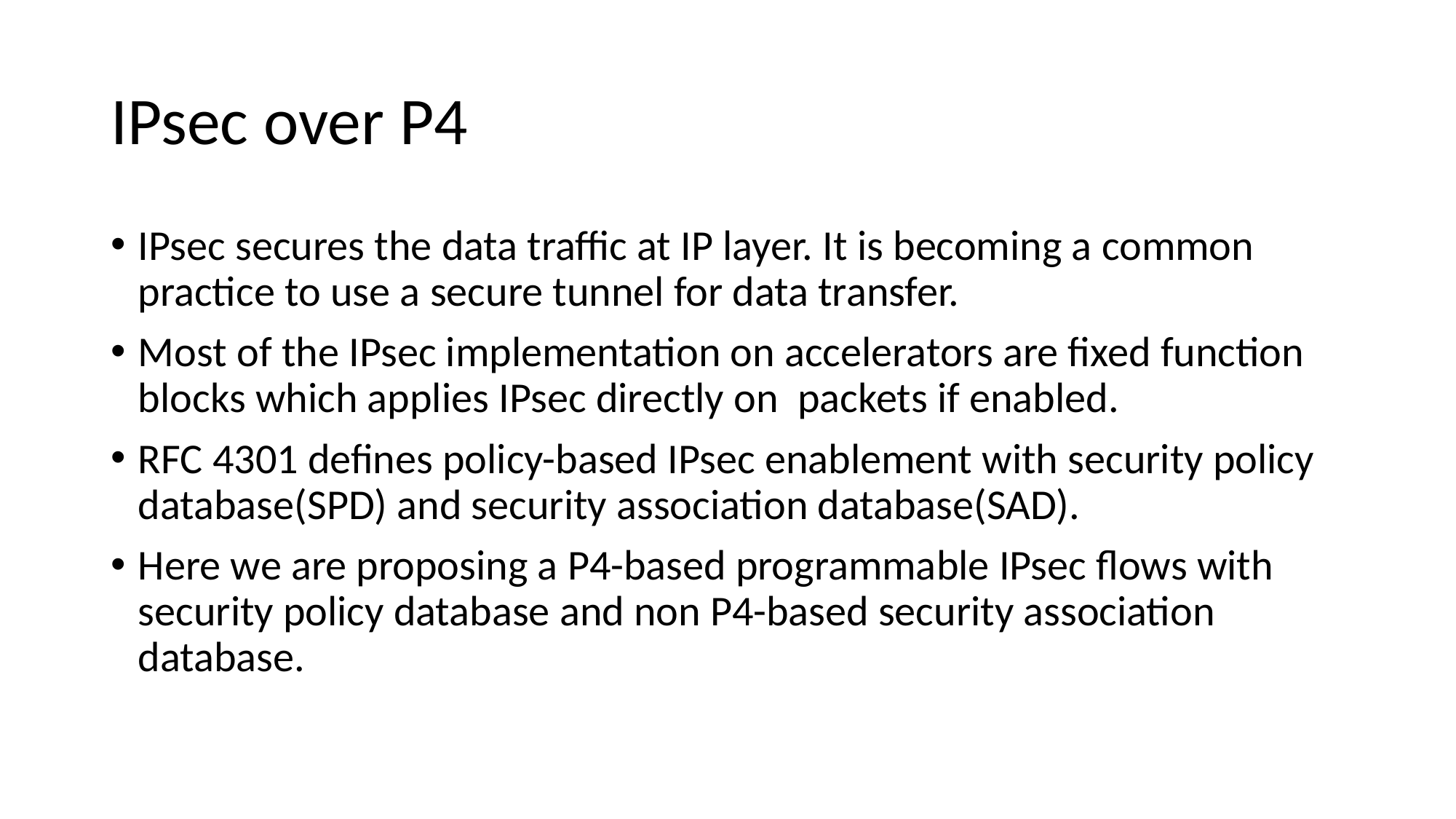

# IPsec over P4
IPsec secures the data traffic at IP layer. It is becoming a common practice to use a secure tunnel for data transfer.
Most of the IPsec implementation on accelerators are fixed function blocks which applies IPsec directly on  packets if enabled.
RFC 4301 defines policy-based IPsec enablement with security policy database(SPD) and security association database(SAD).
Here we are proposing a P4-based programmable IPsec flows with security policy database and non P4-based security association database.